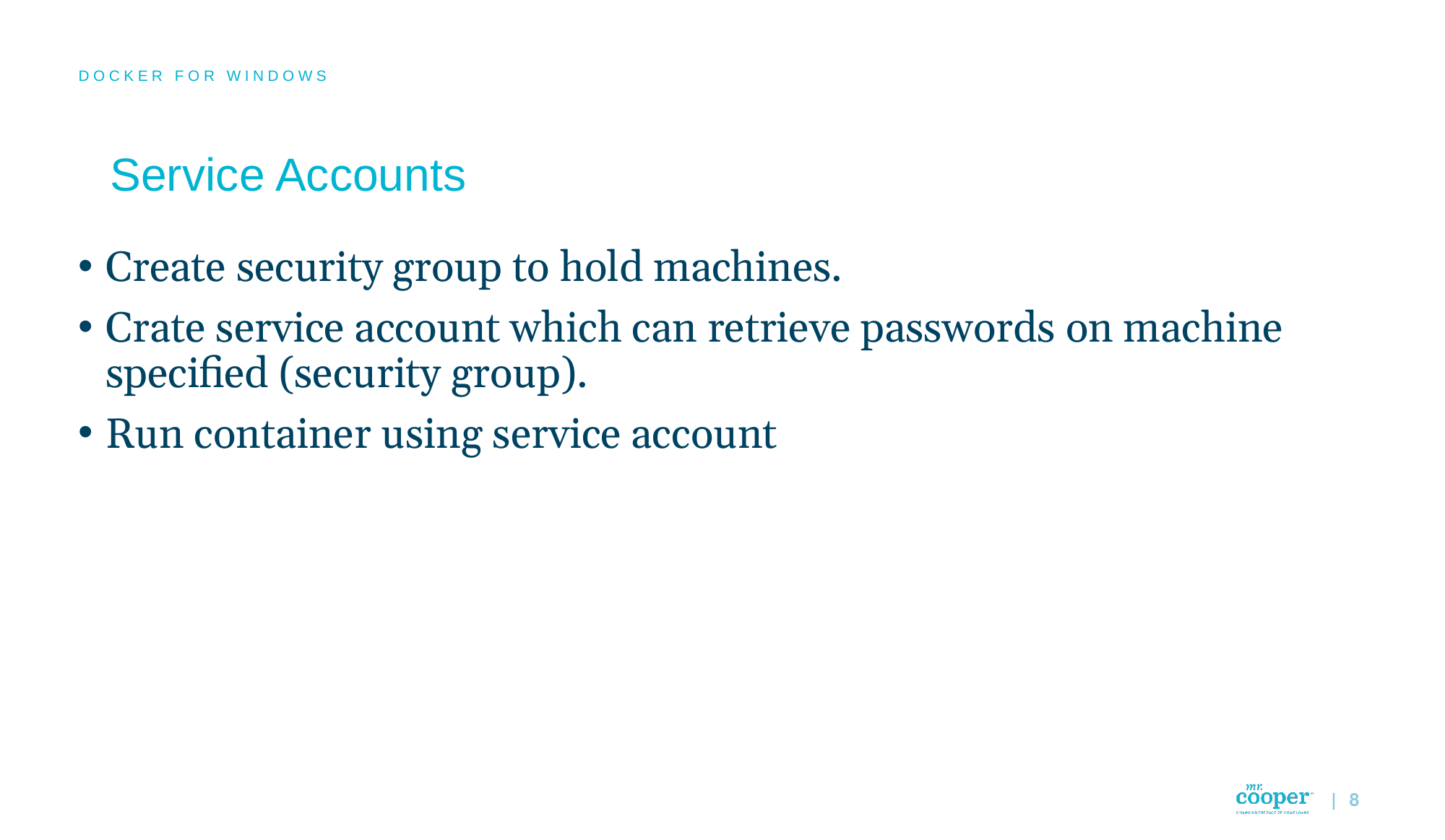

Docker for Windows
# Service Accounts
Create security group to hold machines.
Crate service account which can retrieve passwords on machine specified (security group).
Run container using service account